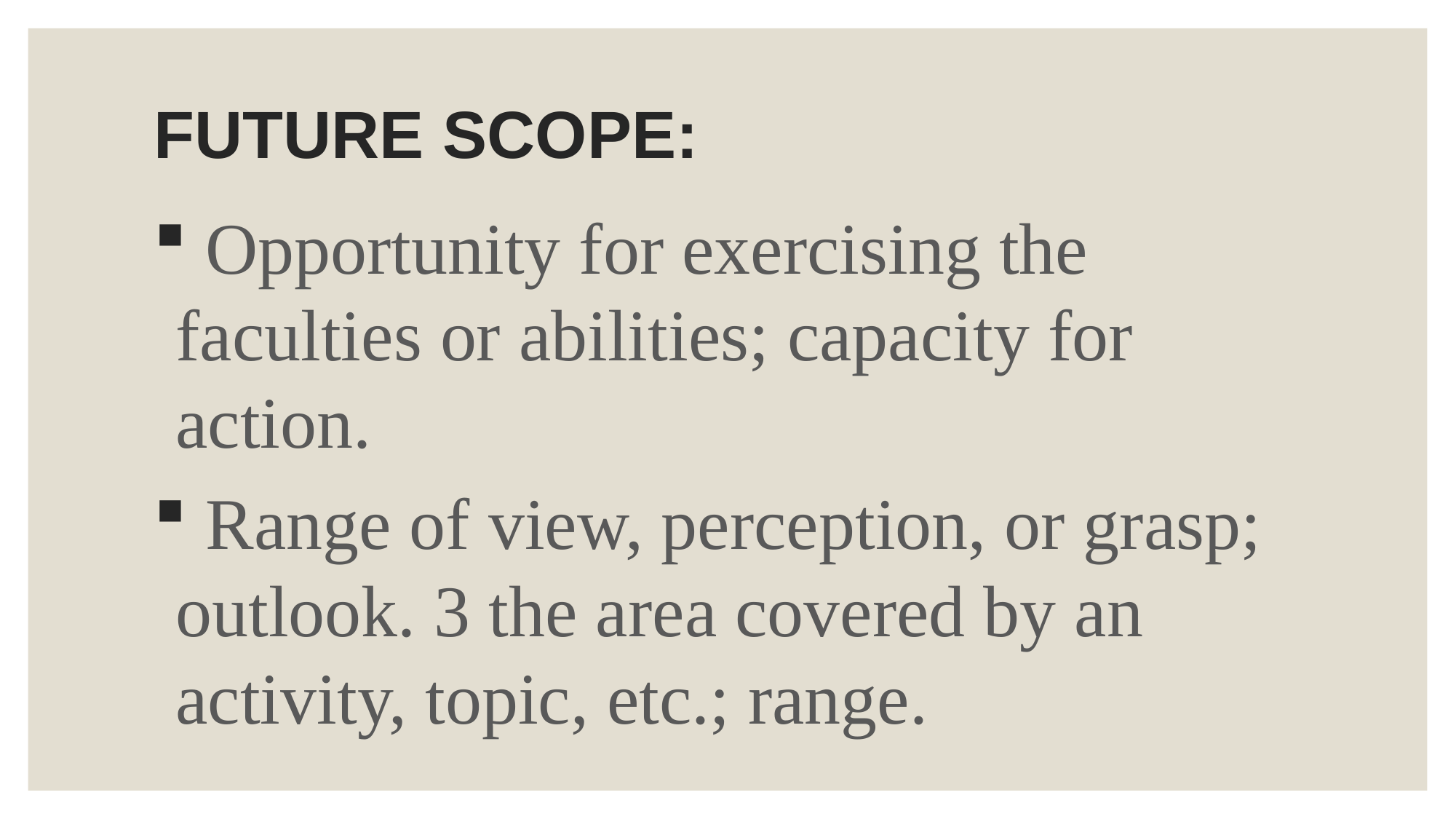

# FUTURE SCOPE:
 Opportunity for exercising the faculties or abilities; capacity for action.
 Range of view, perception, or grasp; outlook. 3 the area covered by an activity, topic, etc.; range.